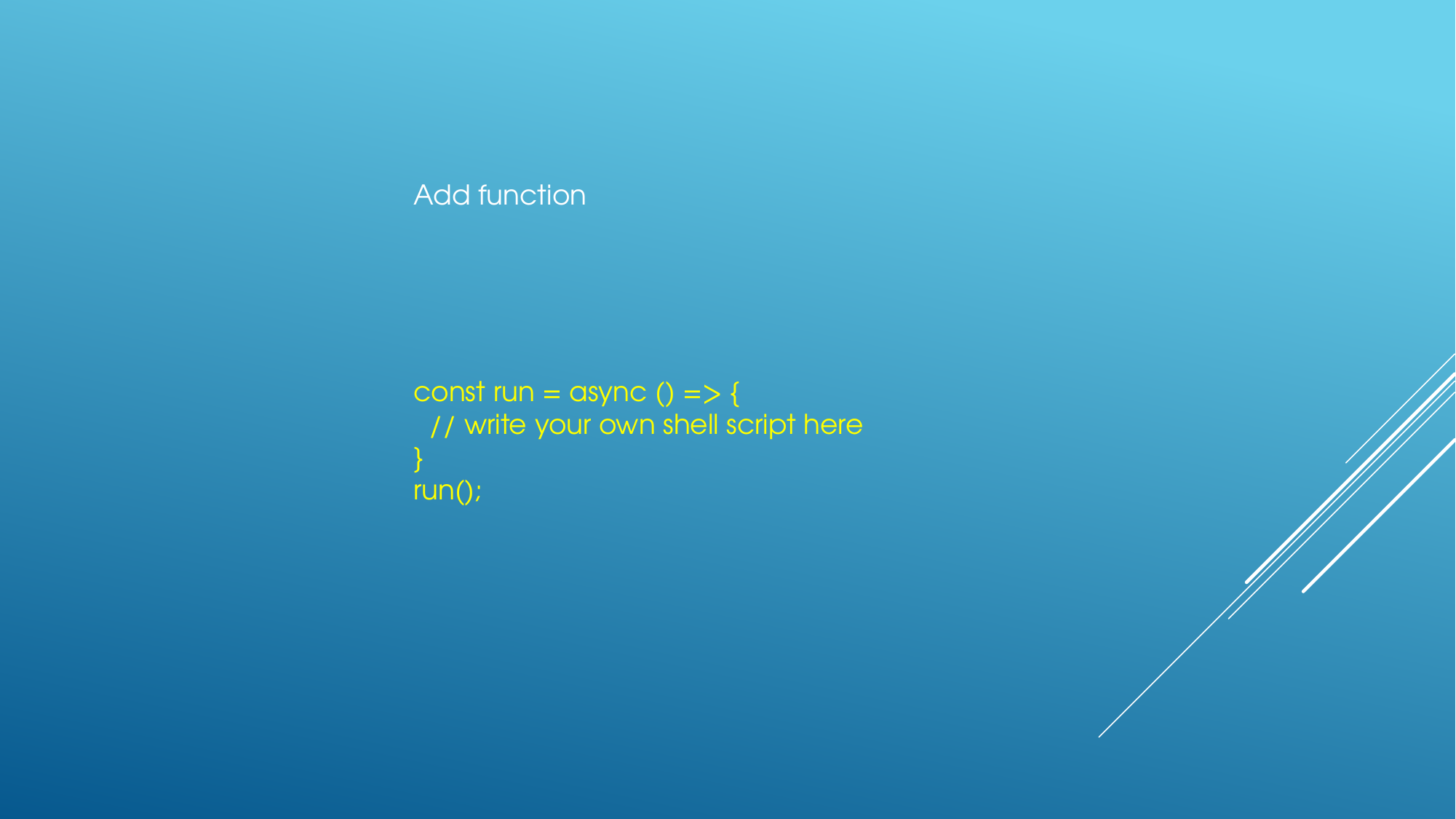

Add function

const run = async () => {
  // write your own shell script here
}
run();